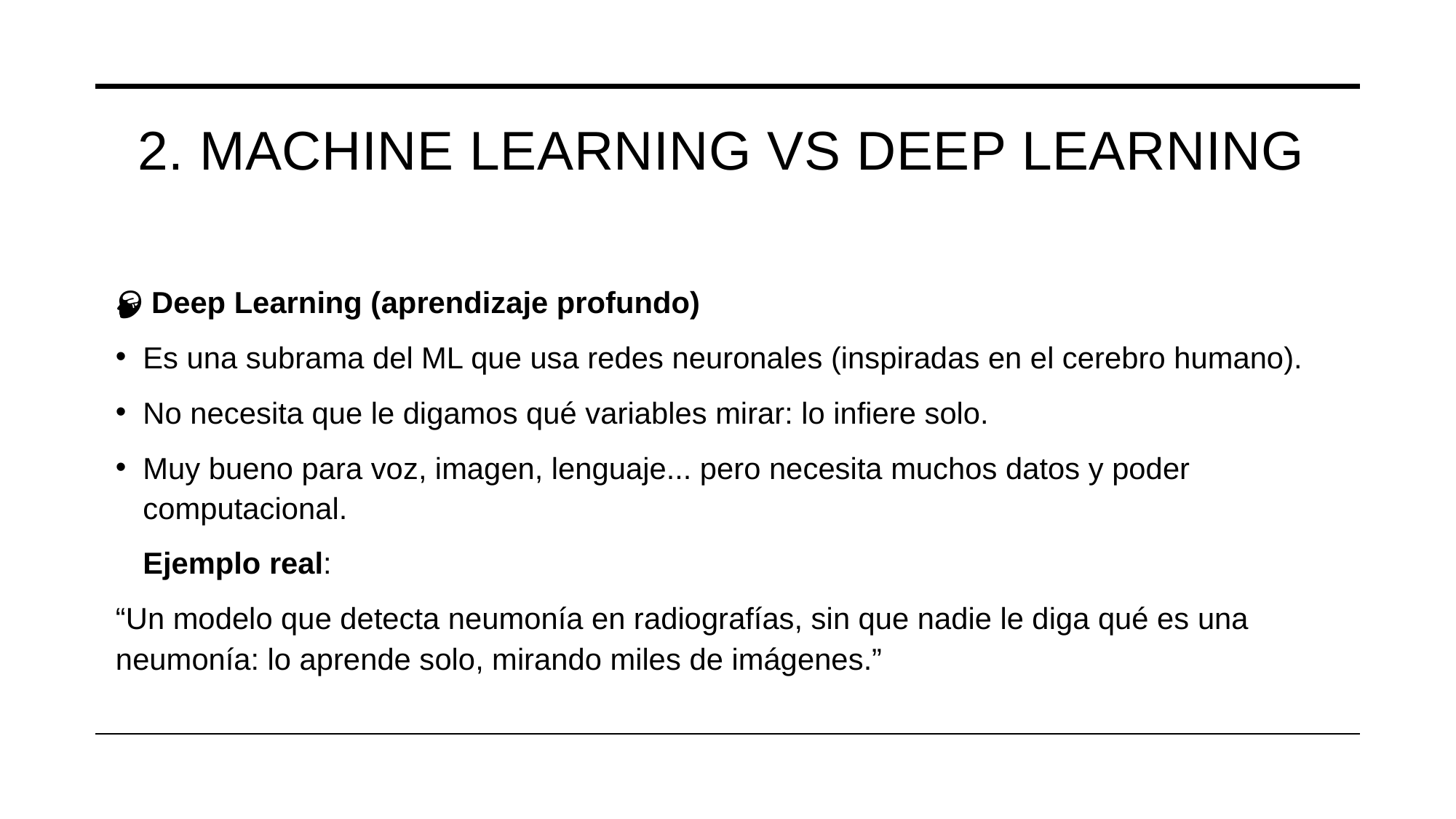

# 2. Machine Learning vs Deep Learning

🧠 Deep Learning (aprendizaje profundo)
Es una subrama del ML que usa redes neuronales (inspiradas en el cerebro humano).
No necesita que le digamos qué variables mirar: lo infiere solo.
Muy bueno para voz, imagen, lenguaje... pero necesita muchos datos y poder computacional.
Ejemplo real:
“Un modelo que detecta neumonía en radiografías, sin que nadie le diga qué es una neumonía: lo aprende solo, mirando miles de imágenes.”